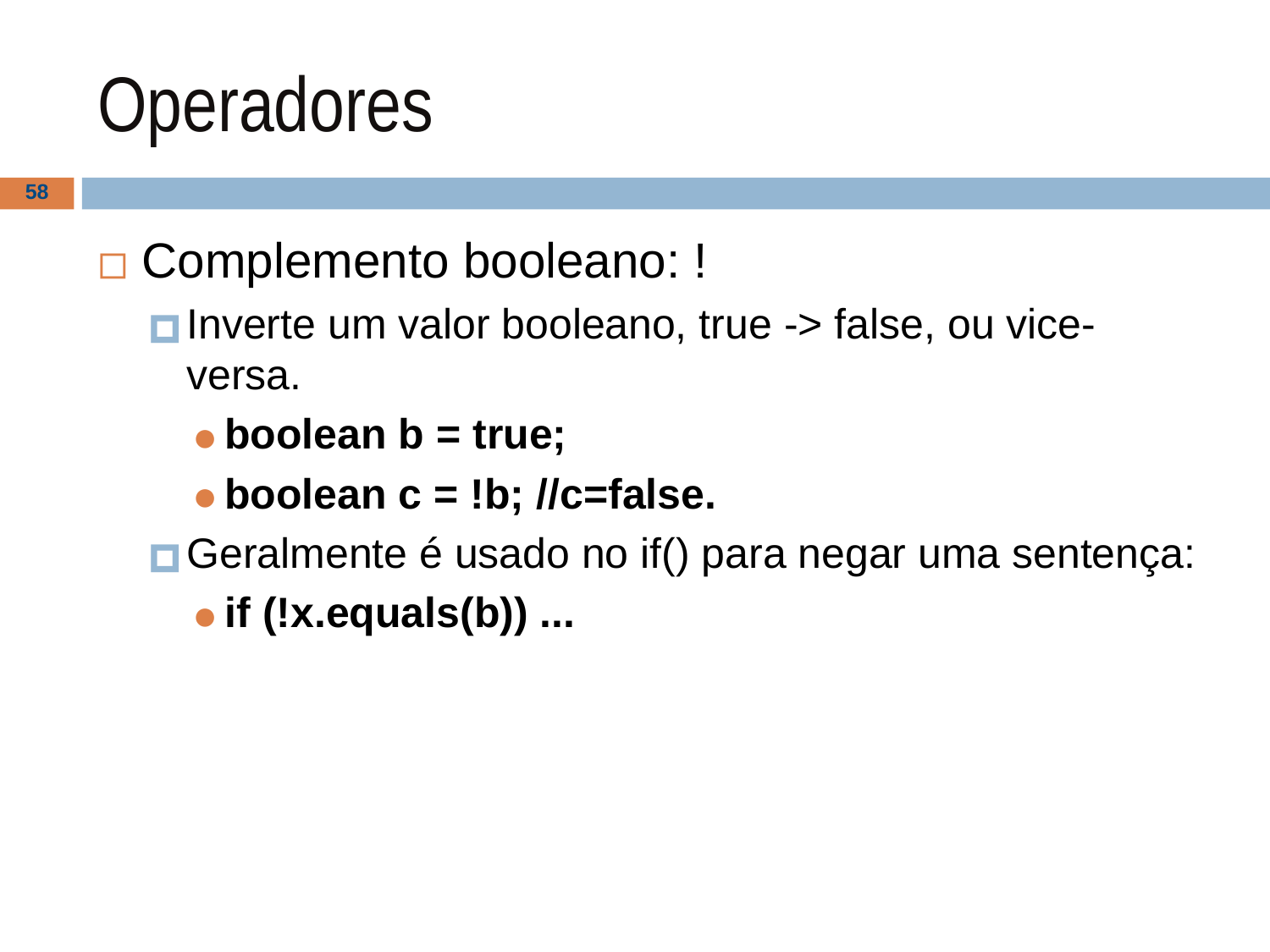

# Operadores
58
Complemento booleano: !
Inverte um valor booleano, true -> false, ou vice-versa.
boolean b = true;
boolean c = !b; //c=false.
Geralmente é usado no if() para negar uma sentença:
if (!x.equals(b)) ...